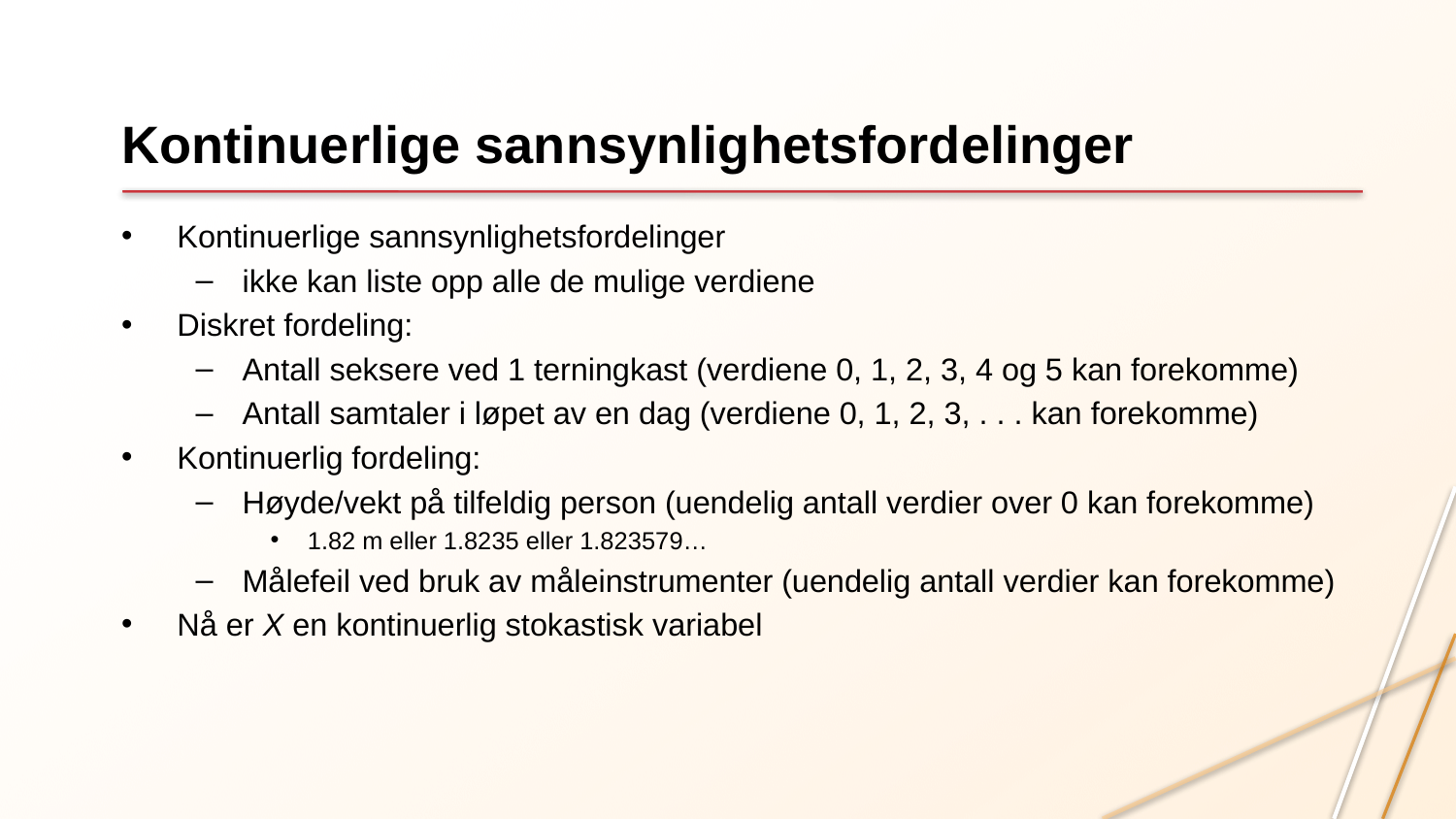

# Kontinuerlige sannsynlighetsfordelinger
Kontinuerlige sannsynlighetsfordelinger
ikke kan liste opp alle de mulige verdiene
Diskret fordeling:
Antall seksere ved 1 terningkast (verdiene 0, 1, 2, 3, 4 og 5 kan forekomme)
Antall samtaler i løpet av en dag (verdiene 0, 1, 2, 3, . . . kan forekomme)
Kontinuerlig fordeling:
Høyde/vekt på tilfeldig person (uendelig antall verdier over 0 kan forekomme)
1.82 m eller 1.8235 eller 1.823579…
Målefeil ved bruk av måleinstrumenter (uendelig antall verdier kan forekomme)
Nå er X en kontinuerlig stokastisk variabel